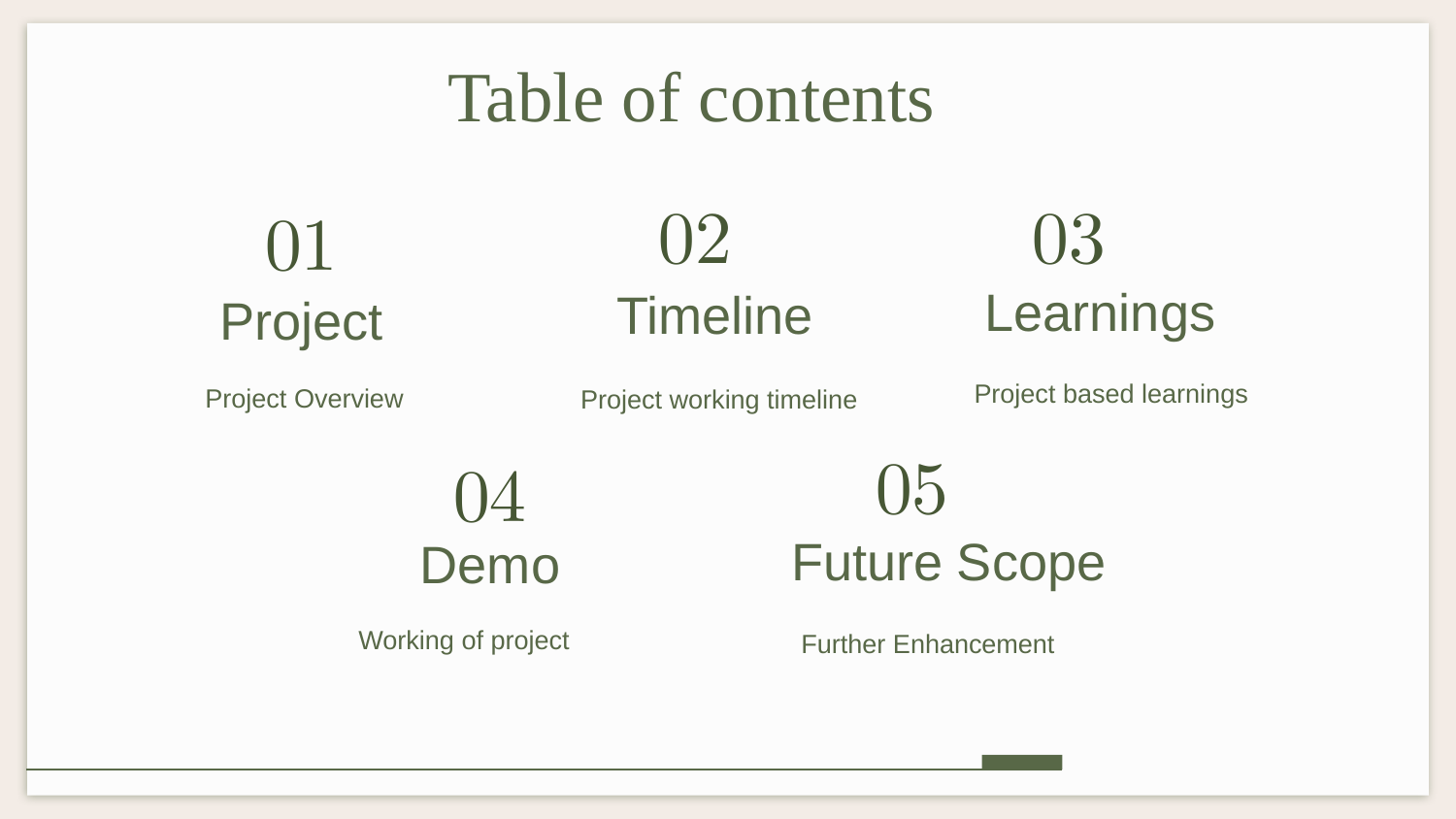

Table of contents
02
03
# 01
Learnings
Project
Timeline
Project based learnings
Project Overview
Project working timeline
05
04
Future Scope
Demo
Working of project
Further Enhancement